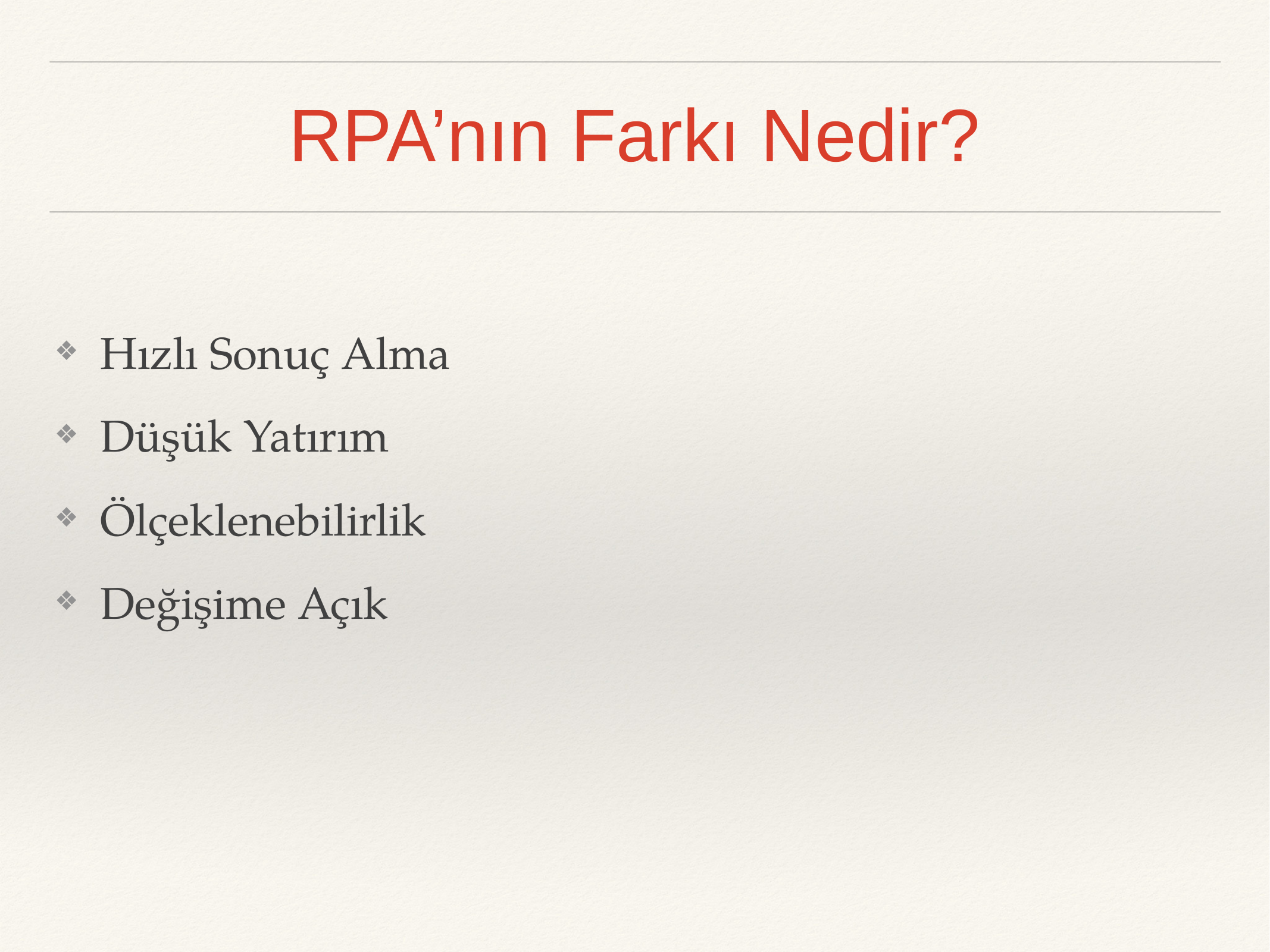

# RPA’nın Farkı Nedir?
Hızlı Sonuç Alma
Düşük Yatırım
Ölçeklenebilirlik
Değişime Açık